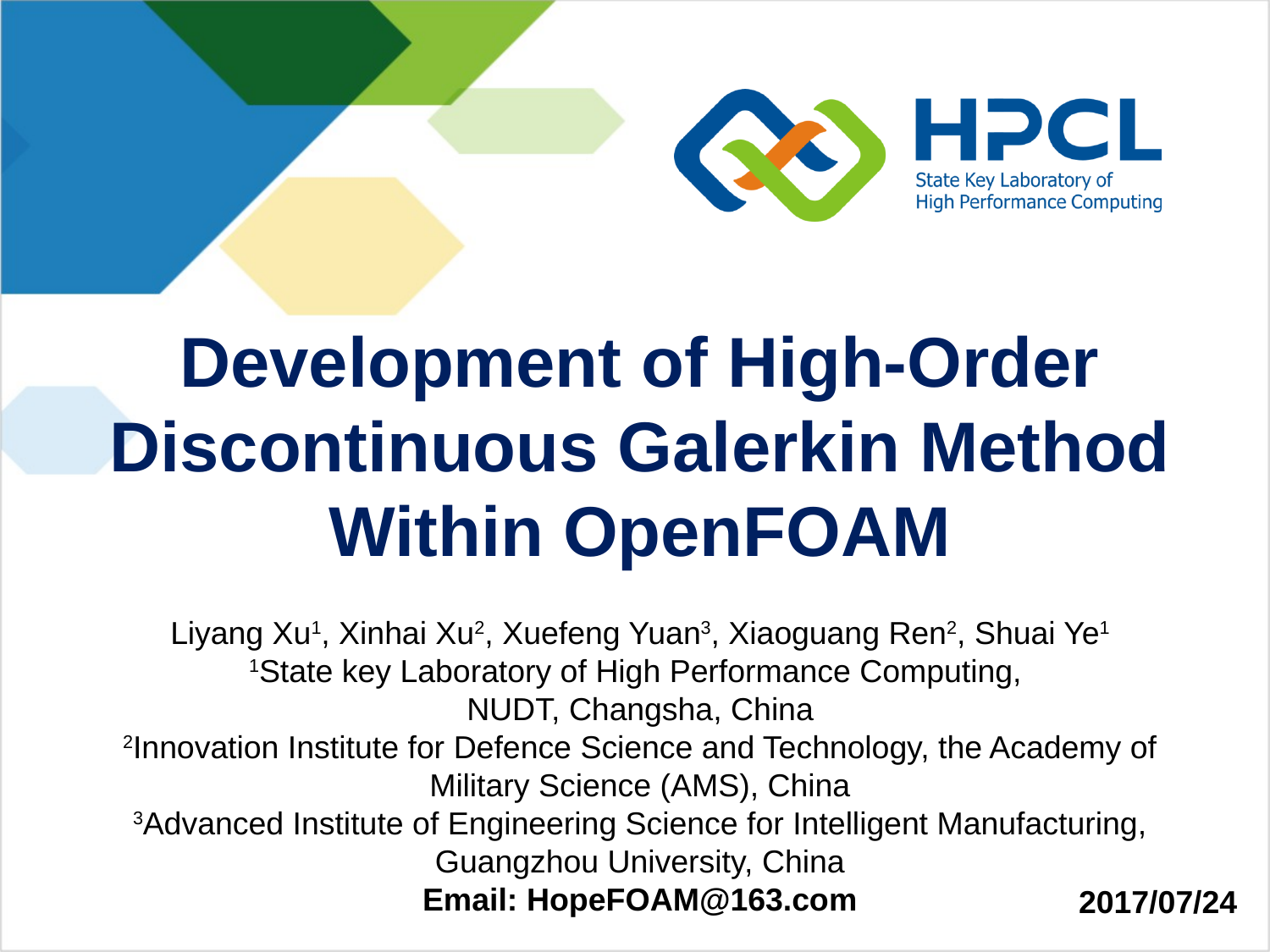

# Development of High-Order Discontinuous Galerkin Method Within OpenFOAM
Liyang Xu1, Xinhai Xu2, Xuefeng Yuan3, Xiaoguang Ren2, Shuai Ye1
1State key Laboratory of High Performance Computing,
NUDT, Changsha, China
2Innovation Institute for Defence Science and Technology, the Academy of Military Science (AMS), China
3Advanced Institute of Engineering Science for Intelligent Manufacturing, Guangzhou University, China
Email: HopeFOAM@163.com
2017/07/24